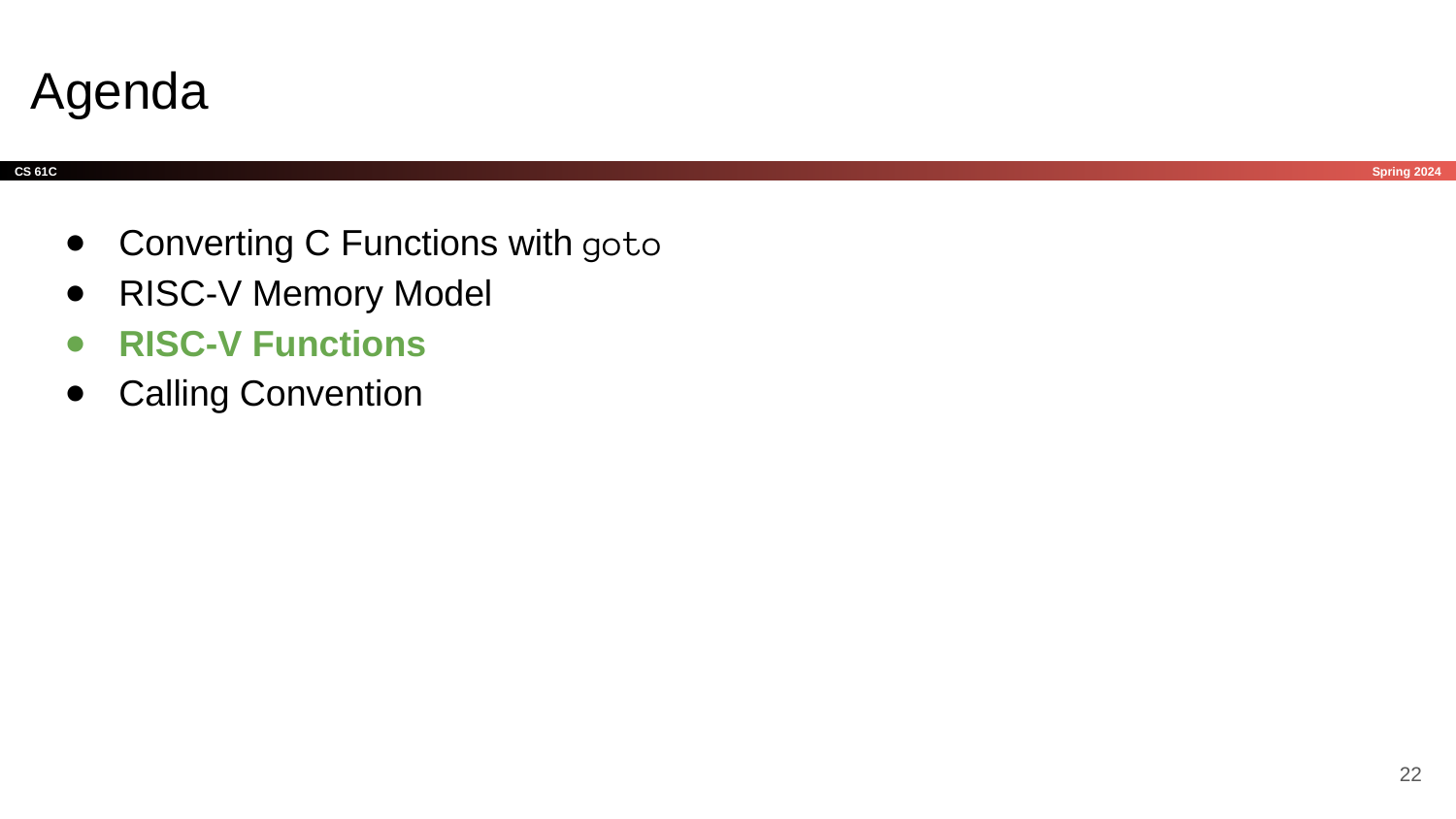

# Agenda
Converting C Functions with goto
RISC-V Memory Model
RISC-V Functions
Calling Convention
22